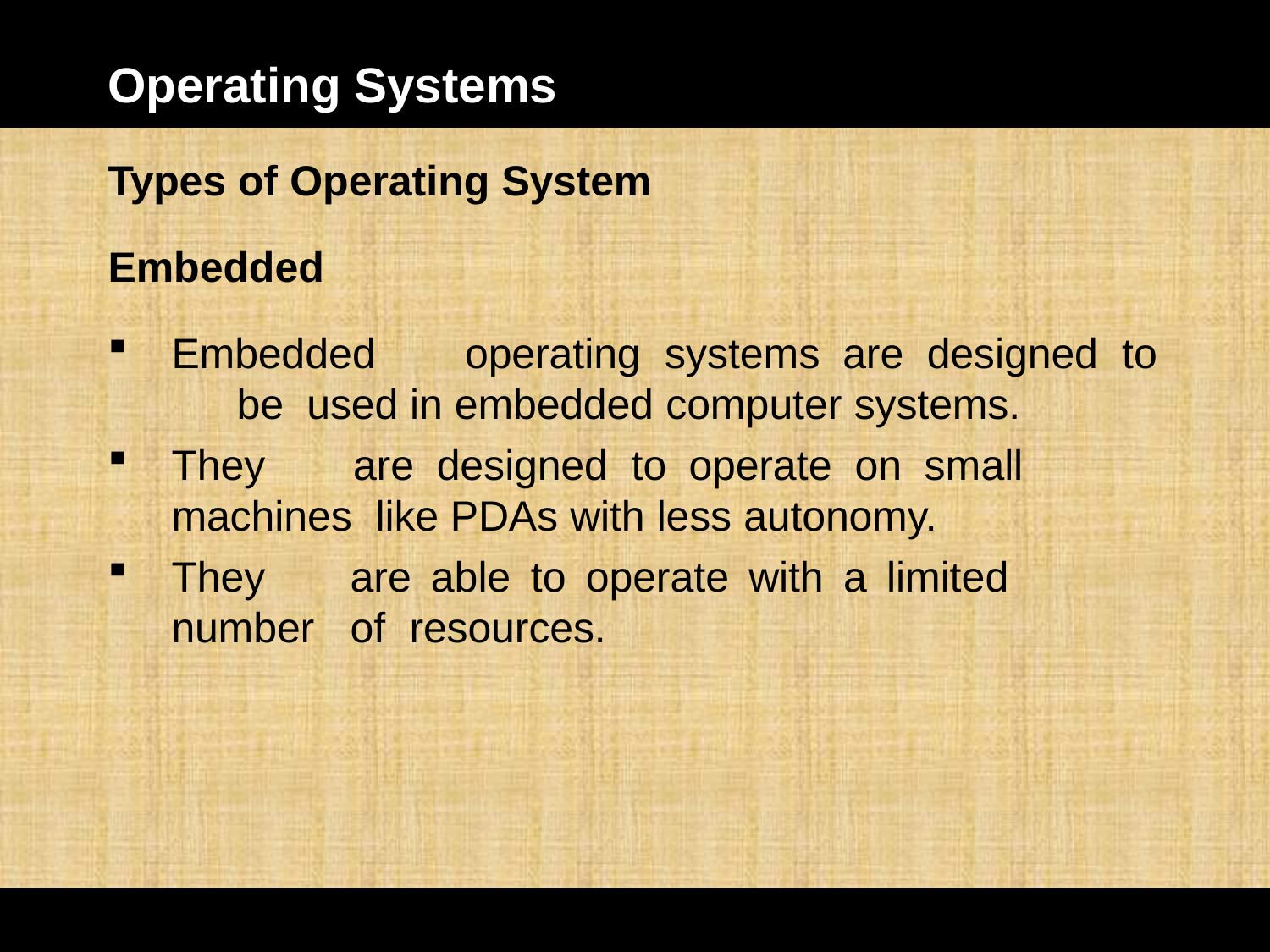

# Operating Systems
Types of Operating System
Embedded
Embedded	operating	systems	are	designed	to	be  used in embedded computer systems.
They	are	designed	to	operate	on	small	machines  like PDAs with less autonomy.
They	are	able	to	operate	with	a	limited	number	of  resources.